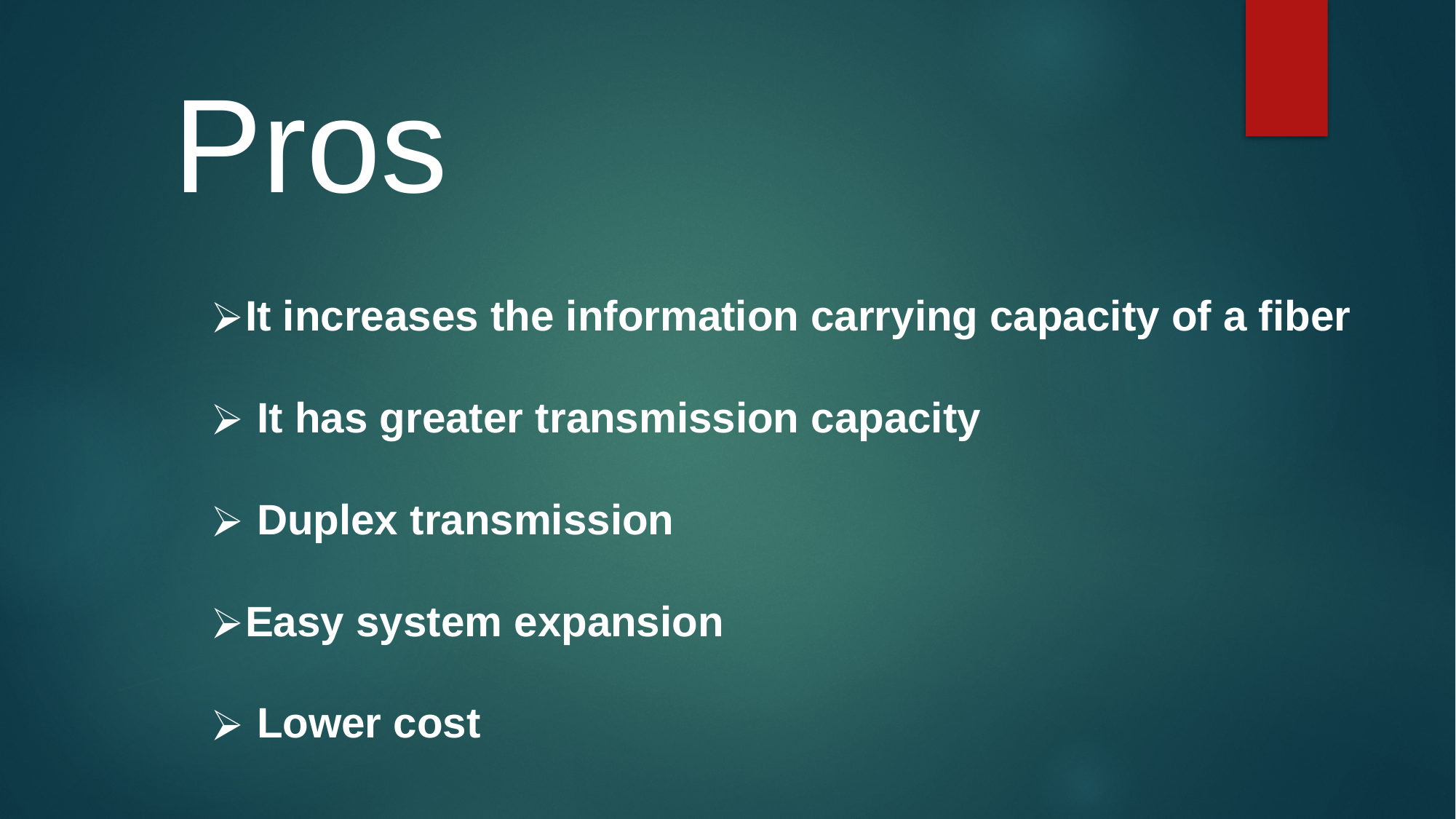

Pros
It increases the information carrying capacity of a fiber

 It has greater transmission capacity

 Duplex transmission

Easy system expansion

 Lower cost